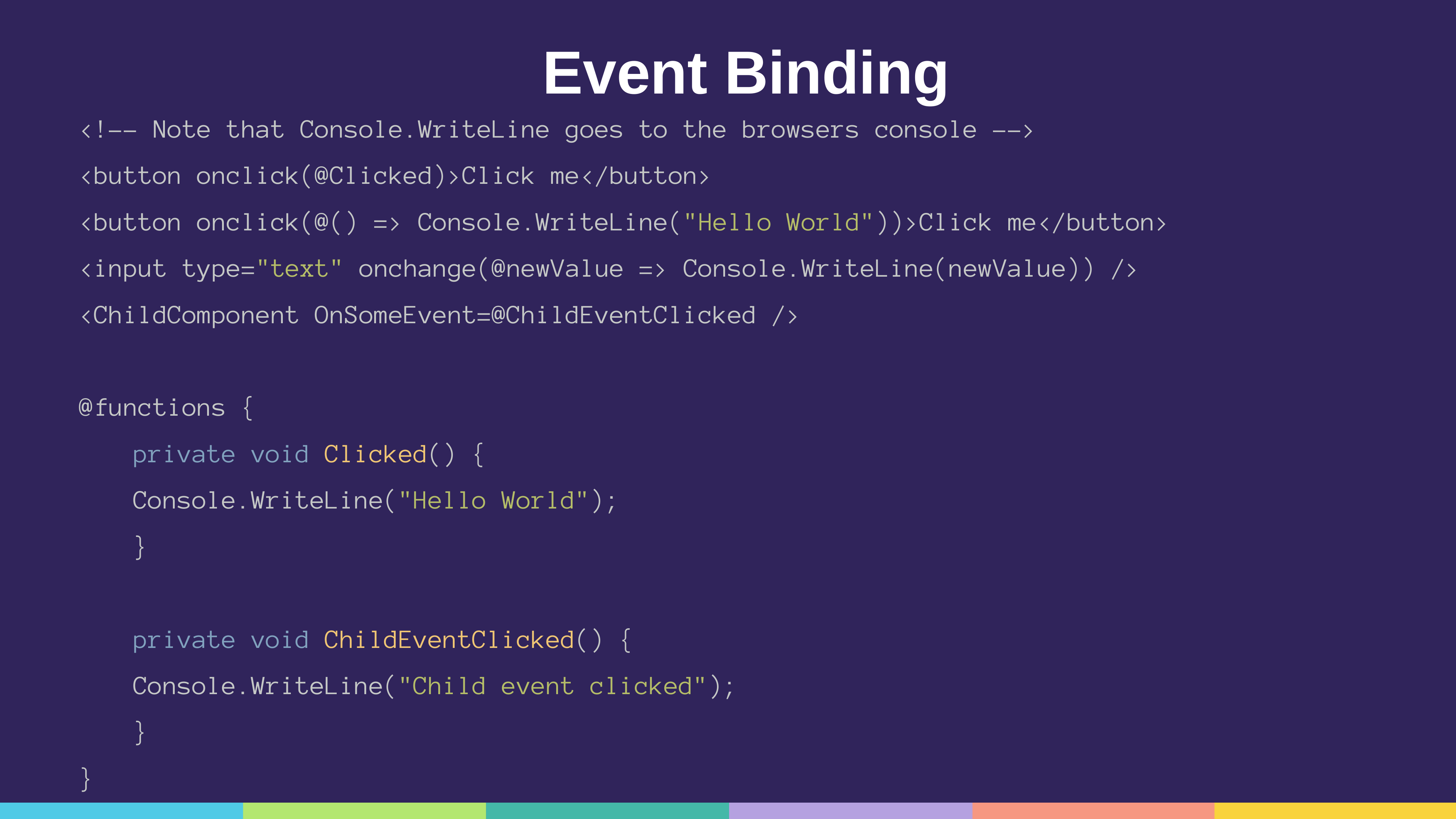

# Event Binding
<!-- Note that Console.WriteLine goes to the browsers console -->
<button onclick(@Clicked)>Click me</button>
<button onclick(@() => Console.WriteLine("Hello World"))>Click me</button>
<input type="text" onchange(@newValue => Console.WriteLine(newValue)) />
<ChildComponent OnSomeEvent=@ChildEventClicked />

@functions {
	private void Clicked() {
		Console.WriteLine("Hello World");
	}

	private void ChildEventClicked() {
		Console.WriteLine("Child event clicked");
	}
}